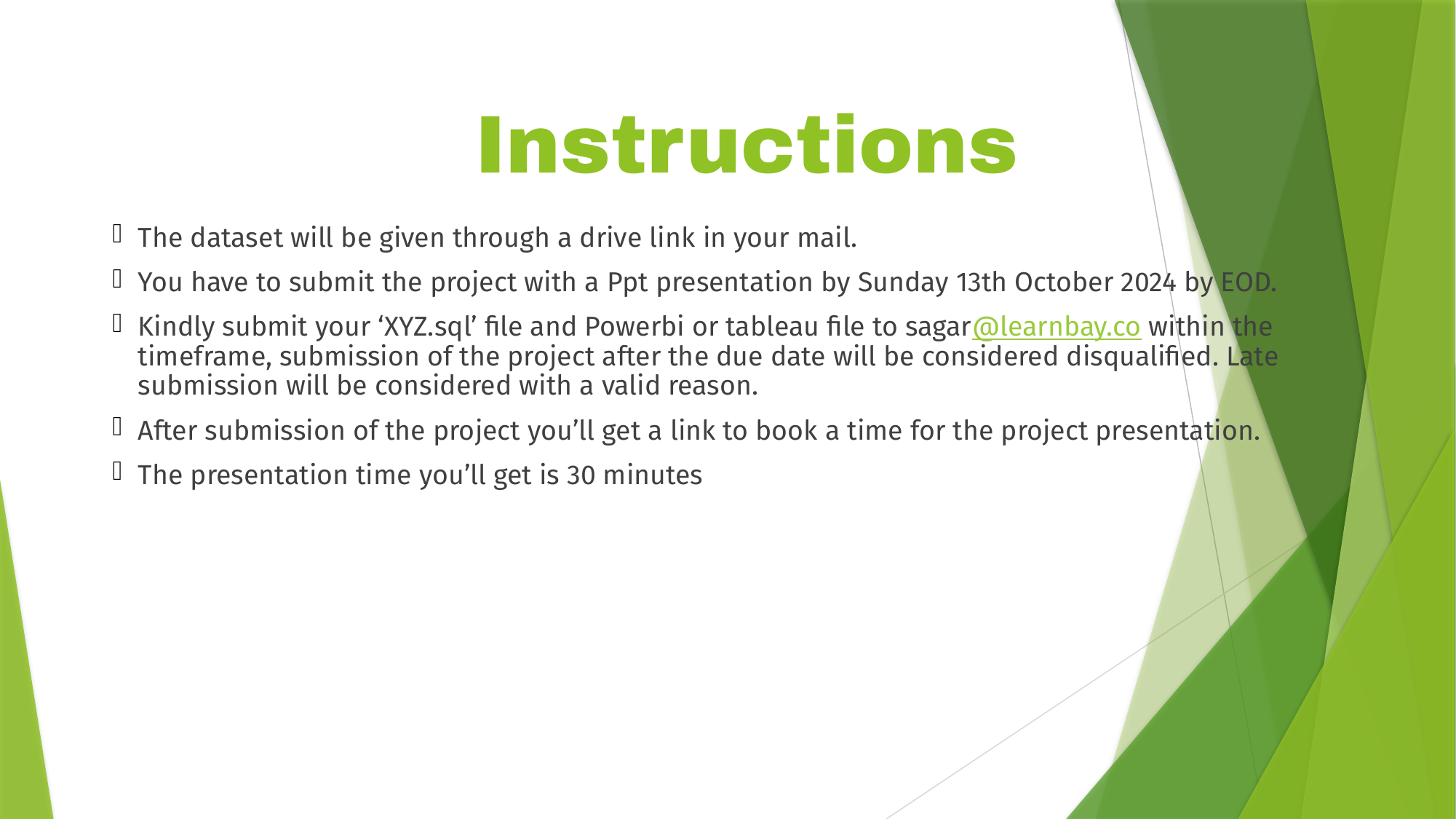

# Instructions
The dataset will be given through a drive link in your mail.
You have to submit the project with a Ppt presentation by Sunday 13th October 2024 by EOD.
Kindly submit your ‘XYZ.sql’ file and Powerbi or tableau file to sagar@learnbay.co within the timeframe, submission of the project after the due date will be considered disqualified. Late submission will be considered with a valid reason.
After submission of the project you’ll get a link to book a time for the project presentation.
The presentation time you’ll get is 30 minutes